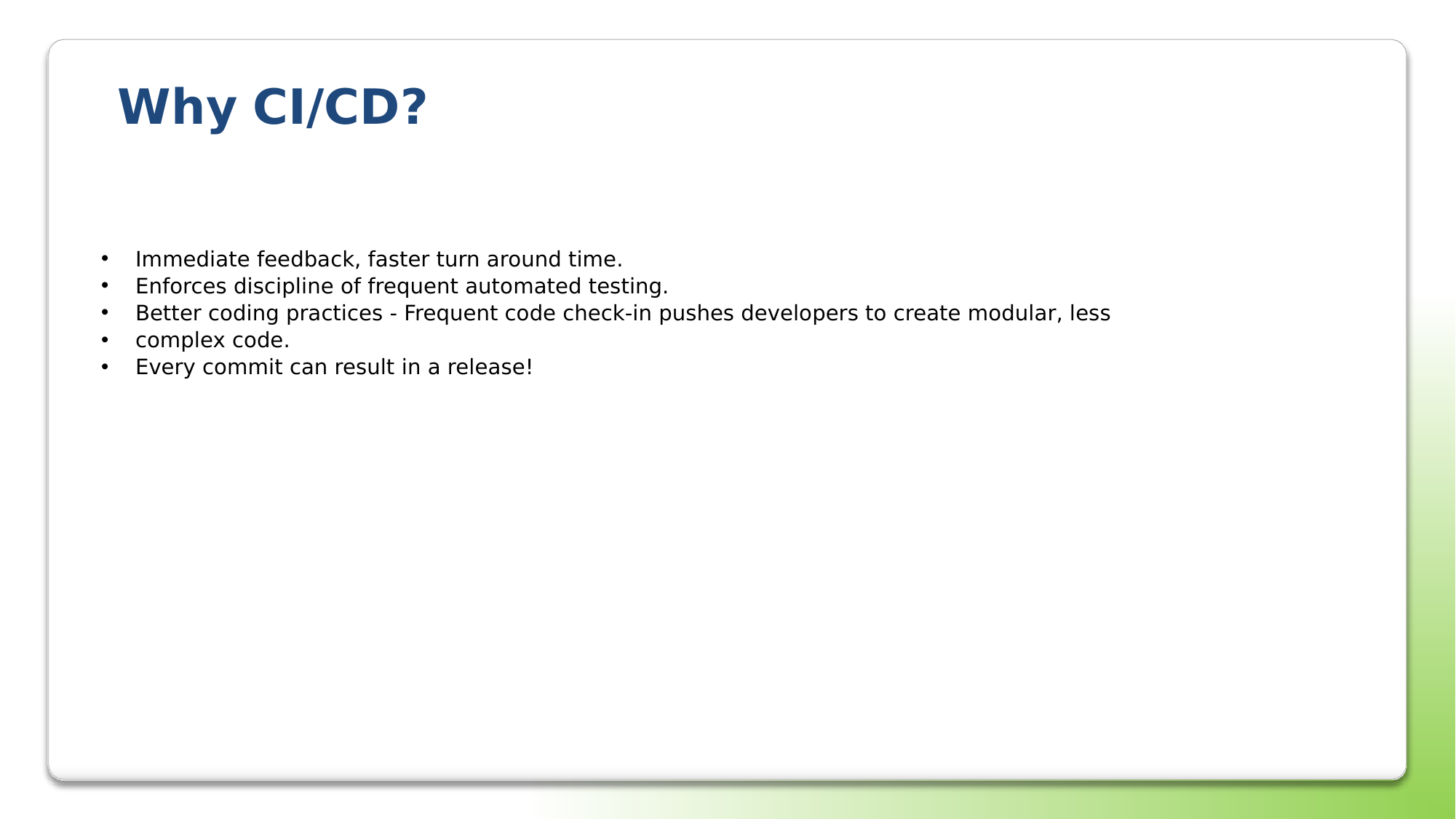

# Why CI/CD?
Immediate feedback, faster turn around time.
Enforces discipline of frequent automated testing.
Better coding practices - Frequent code check-in pushes developers to create modular, less
complex code.
Every commit can result in a release!